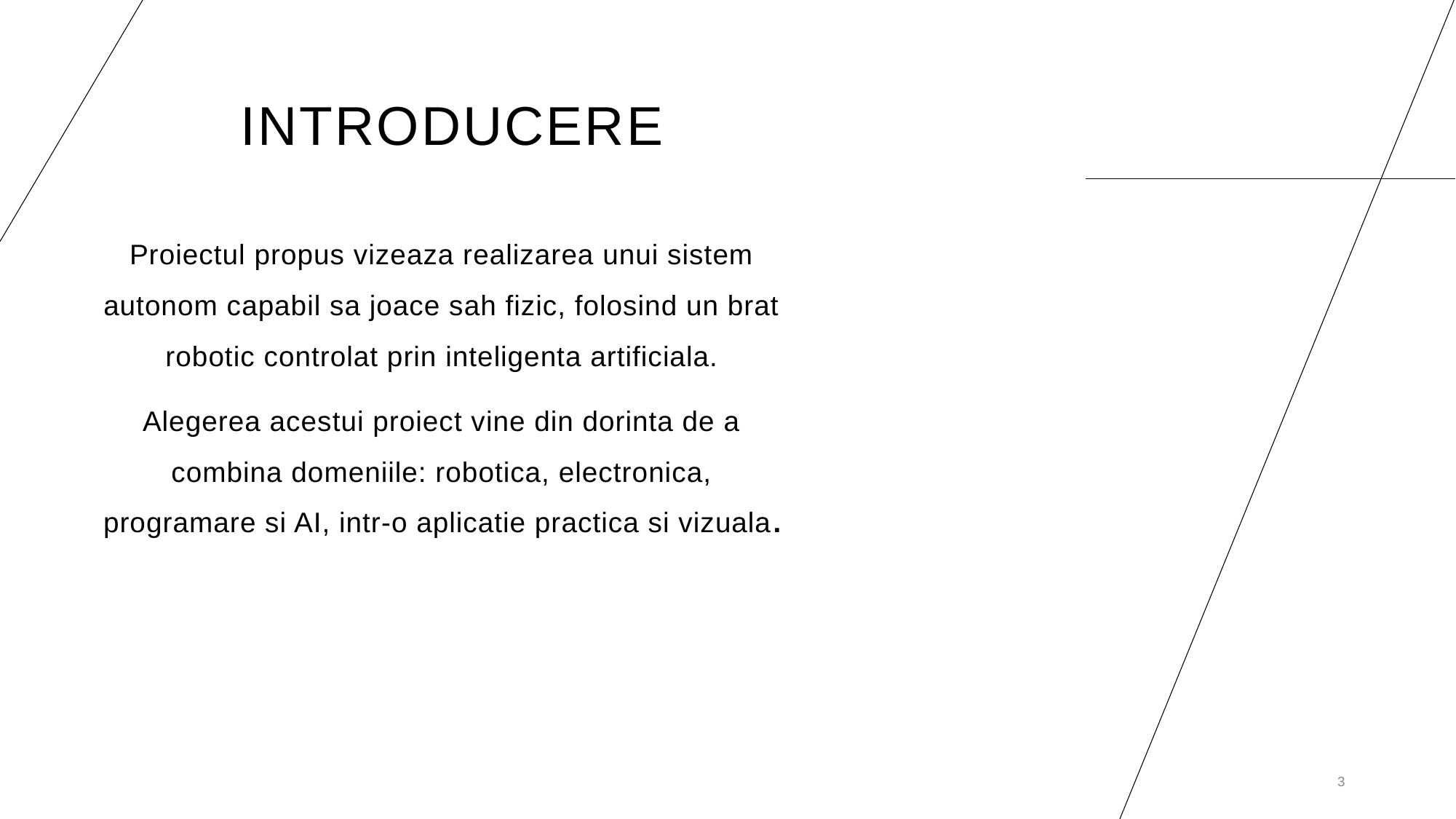

# Introducere
Proiectul propus vizeaza realizarea unui sistem autonom capabil sa joace sah fizic, folosind un brat robotic controlat prin inteligenta artificiala.
Alegerea acestui proiect vine din dorinta de a combina domeniile: robotica, electronica, programare si AI, intr-o aplicatie practica si vizuala.
3